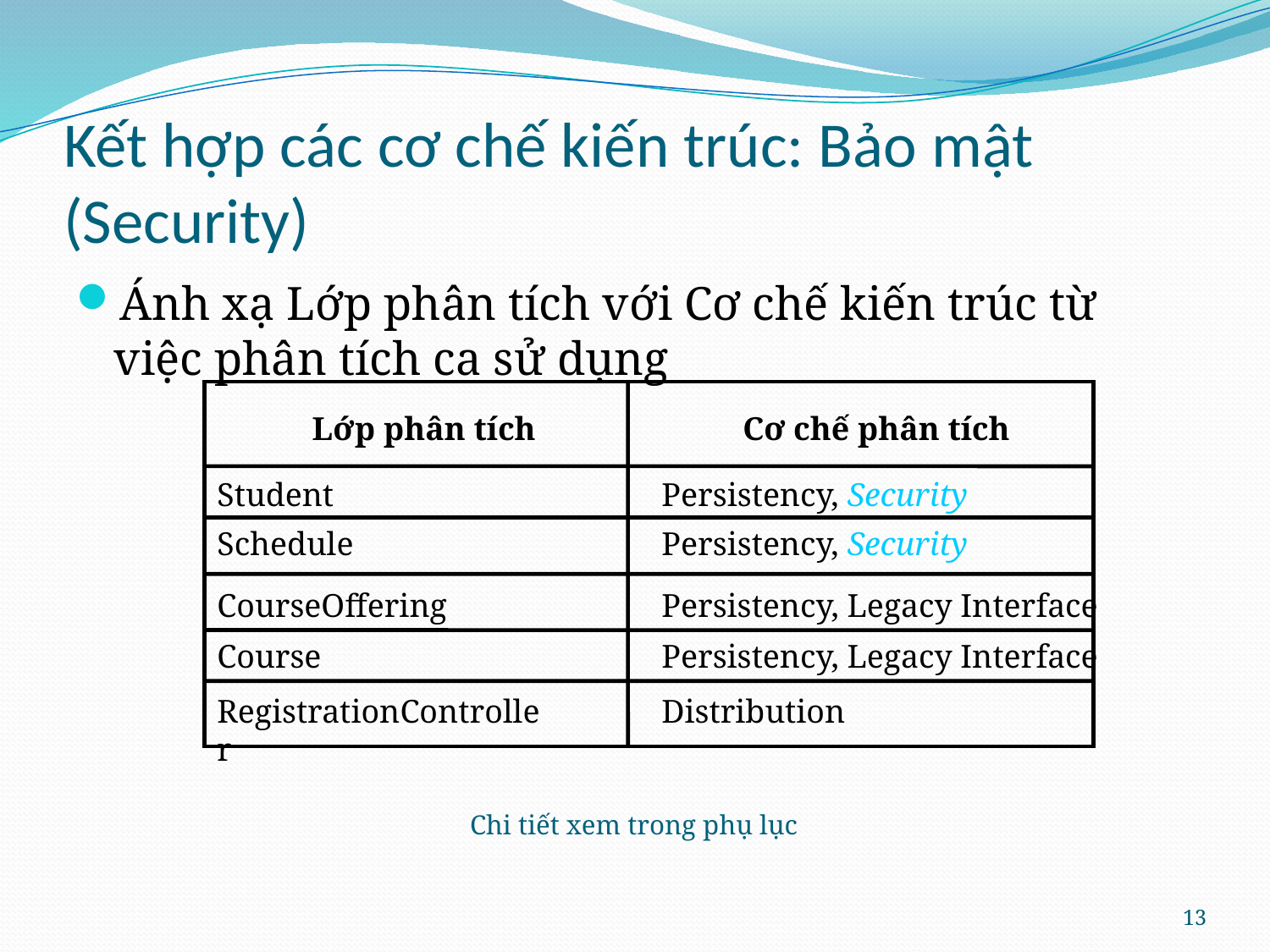

# Kết hợp các cơ chế kiến trúc: Bảo mật (Security)
Ánh xạ Lớp phân tích với Cơ chế kiến trúc từ việc phân tích ca sử dụng

Lớp phân tích
Cơ chế phân tích

Student
Persistency, Security

Schedule
Persistency, Security

CourseOffering
Persistency, Legacy Interface

Course
Persistency, Legacy Interface

RegistrationController
Distribution
Chi tiết xem trong phụ lục
13